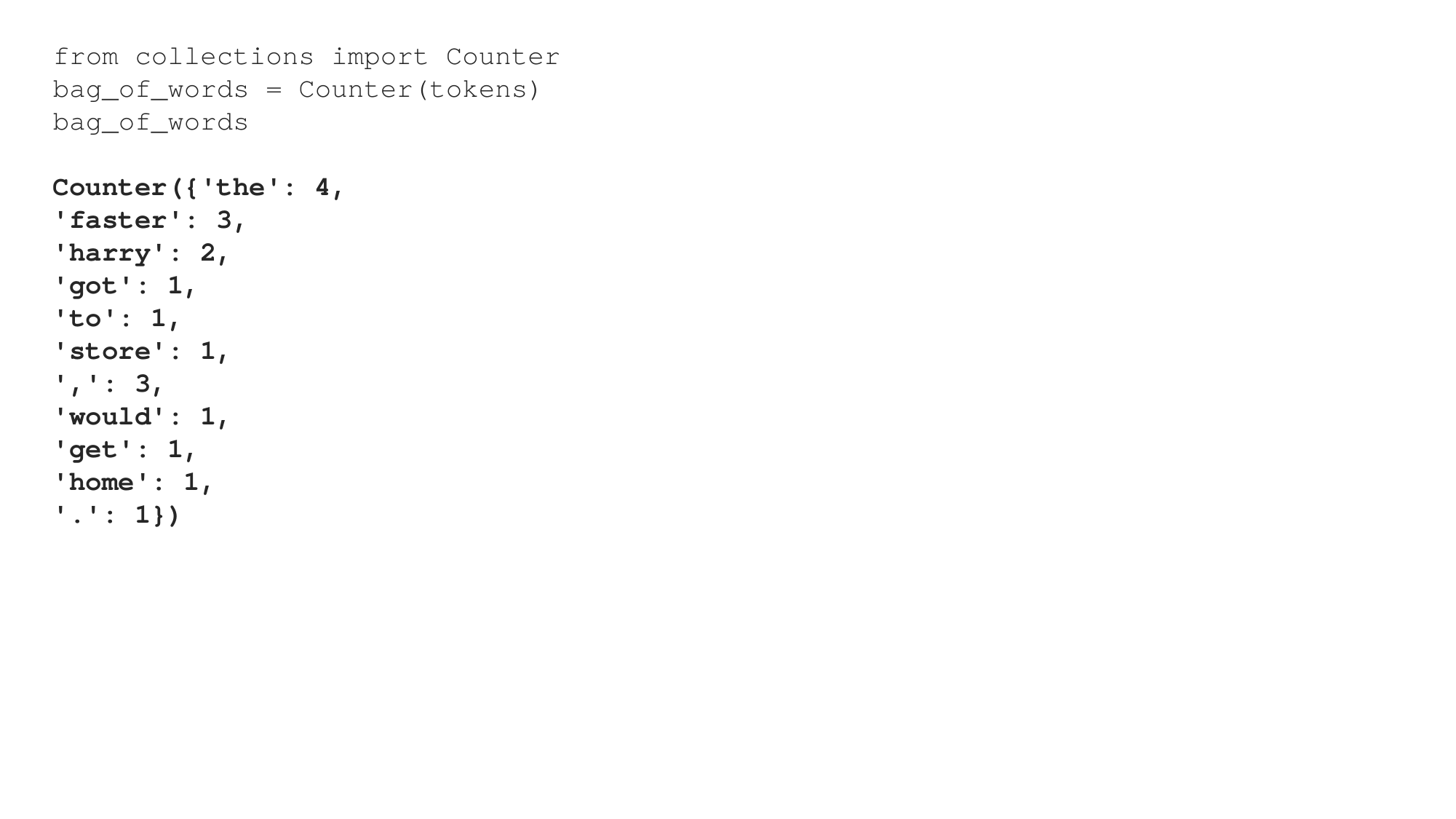

from collections import Counter
bag_of_words = Counter(tokens)
bag_of_words

Counter({'the': 4,
'faster': 3,
'harry': 2,
'got': 1,
'to': 1,
'store': 1,
',': 3,
'would': 1,
'get': 1,
'home': 1,
'.': 1})